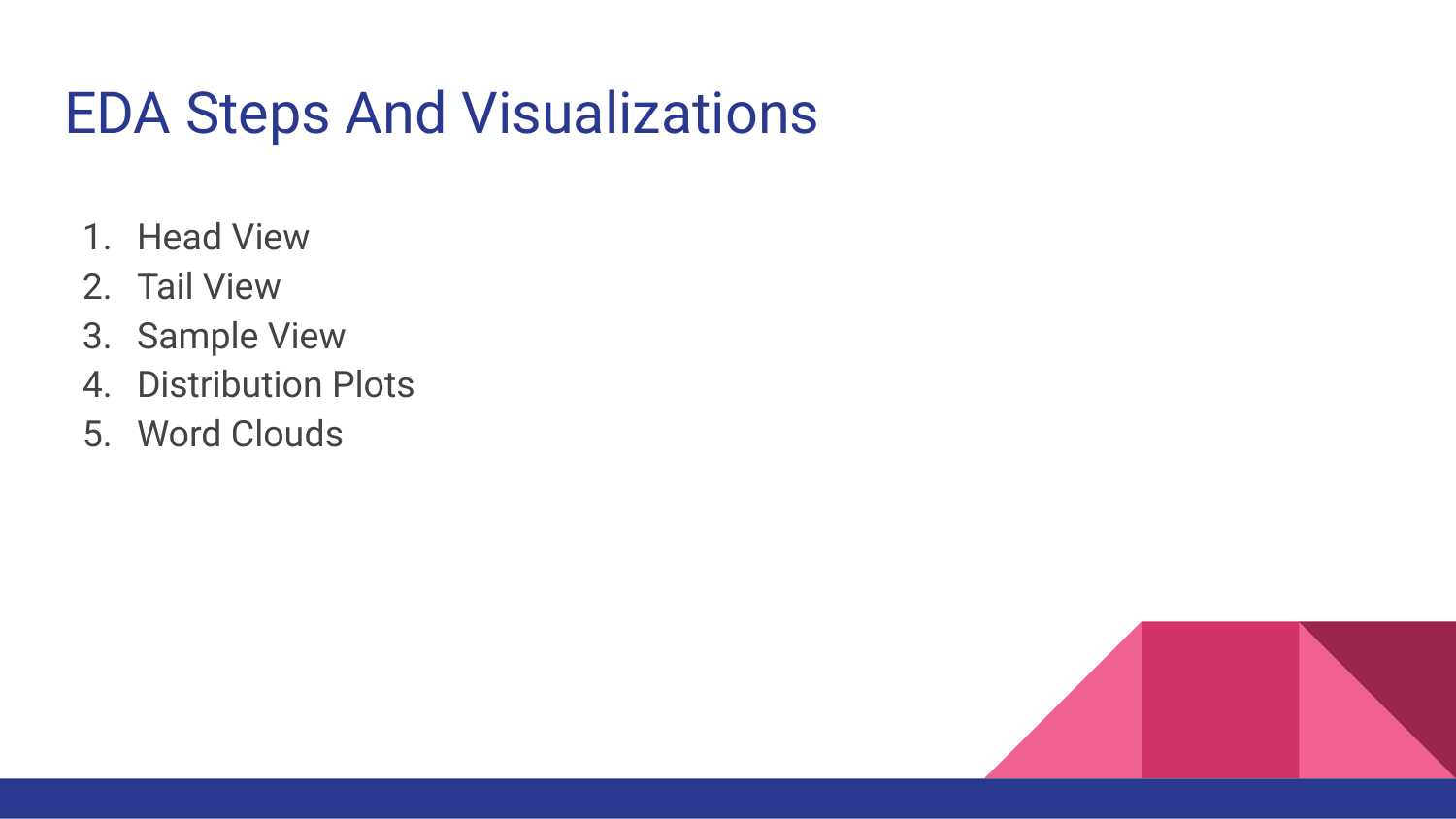

# EDA Steps And Visualizations
Head View
Tail View
Sample View
Distribution Plots
Word Clouds